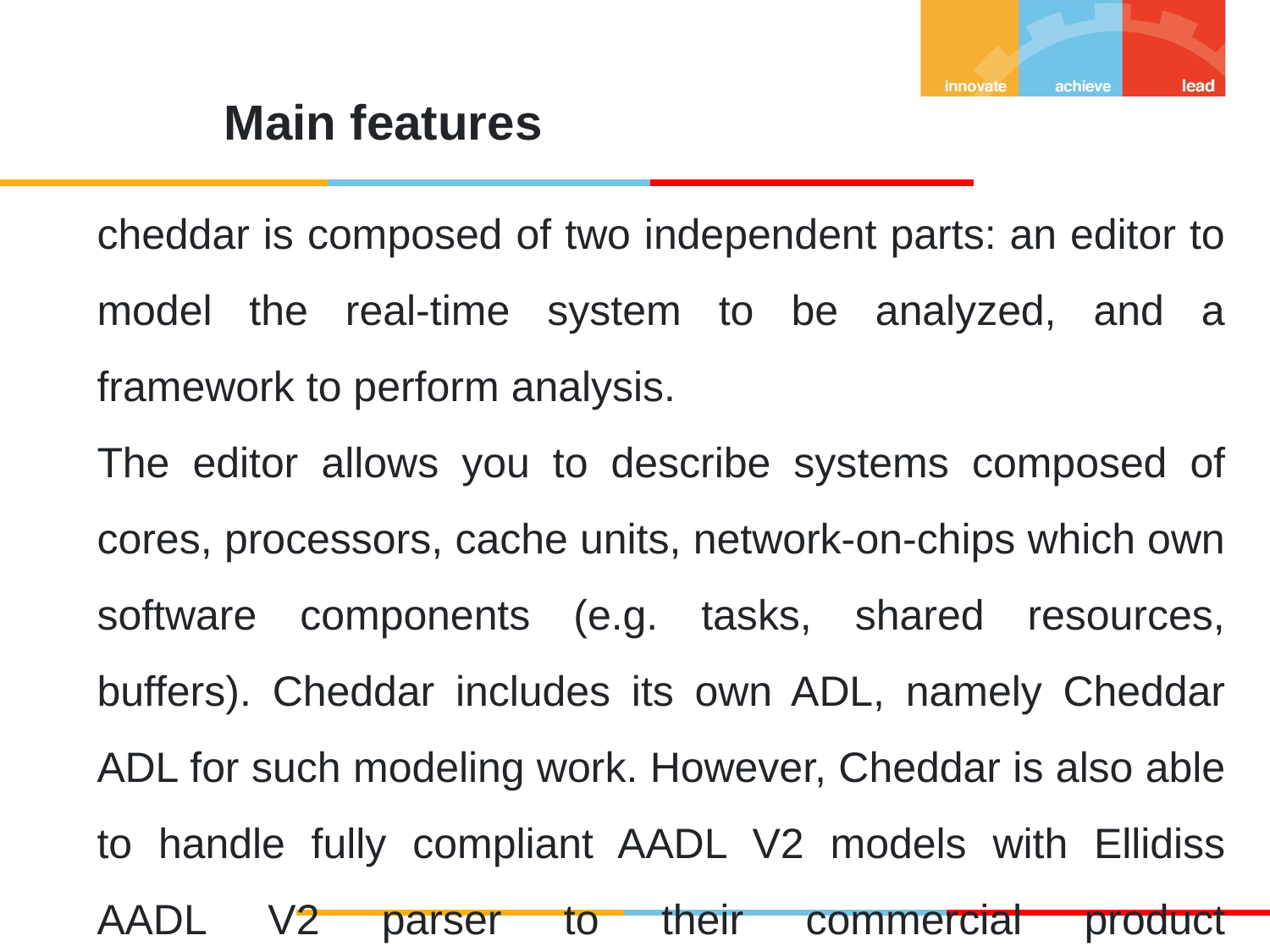

Main features
cheddar is composed of two independent parts: an editor to model the real-time system to be analyzed, and a framework to perform analysis.
The editor allows you to describe systems composed of cores, processors, cache units, network-on-chips which own software components (e.g. tasks, shared resources, buffers). Cheddar includes its own ADL, namely Cheddar ADL for such modeling work. However, Cheddar is also able to handle fully compliant AADL V2 models with Ellidiss AADL V2 parser to their commercial product AADLInspector.